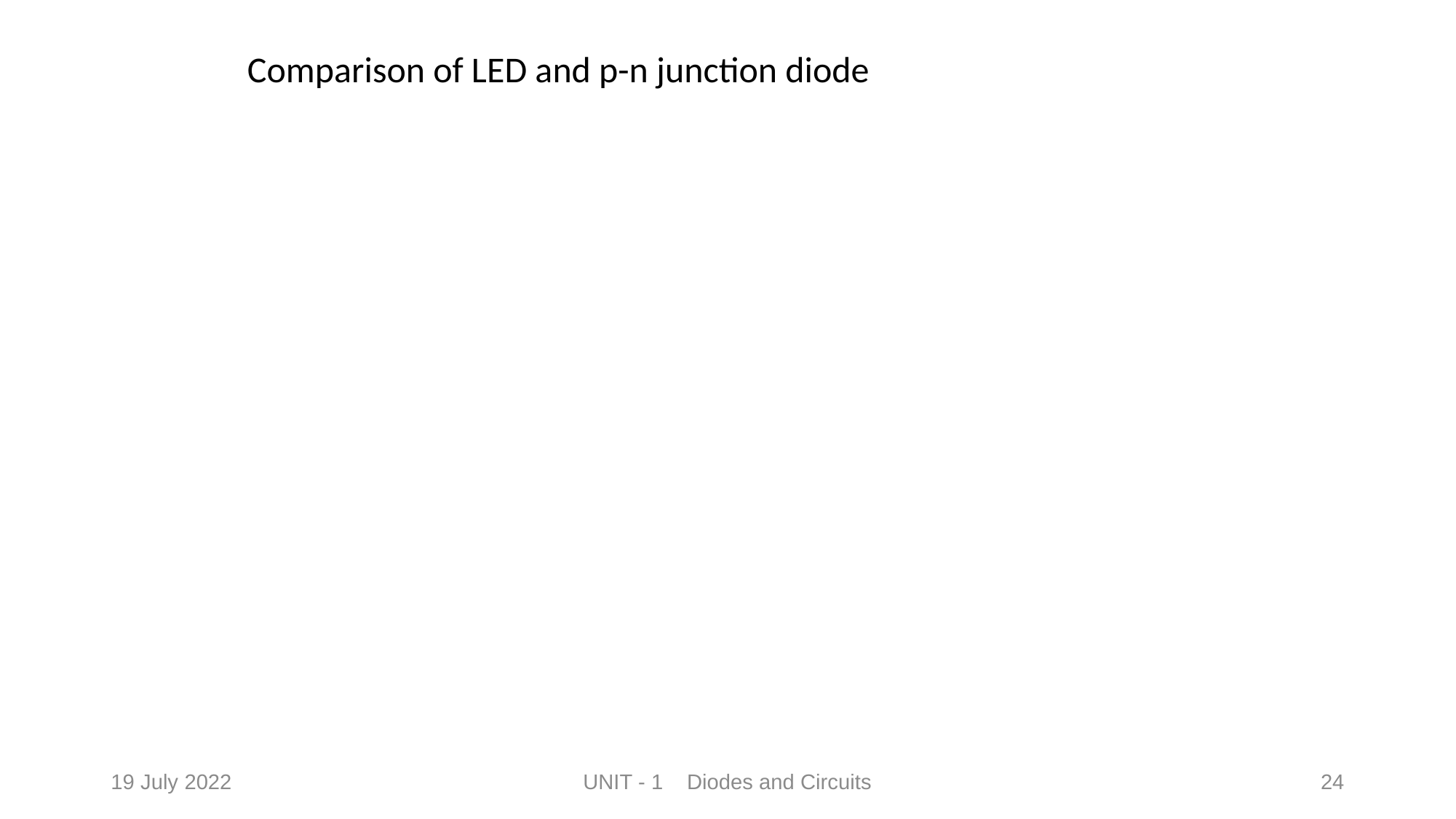

# Comparison of LED and p-n junction diode

19 July 2022
UNIT - 1    Diodes and Circuits
24